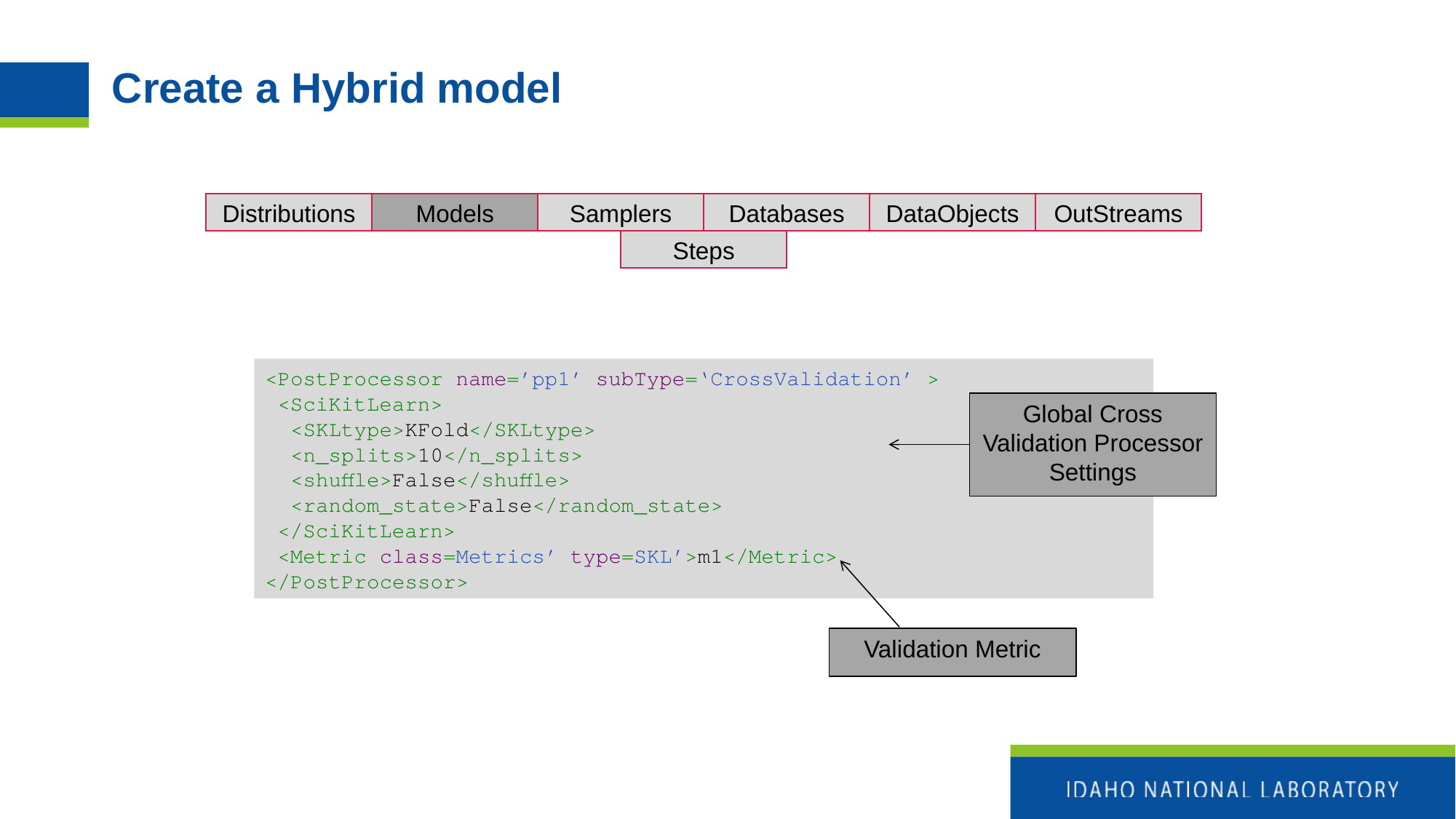

# Create a Hybrid model
Distributions
Models
Samplers
Databases
DataObjects
OutStreams
Steps
<PostProcessor name=’pp1’ subType=‘CrossValidation’ >
 <SciKitLearn>
  <SKLtype>KFold</SKLtype>
  <n_splits>10</n_splits>
  <shuffle>False</shuffle>
  <random_state>False</random_state>
 </SciKitLearn>
 <Metric class=Metrics’ type=SKL’>m1</Metric>
</PostProcessor>
Global Cross Validation Processor Settings
Validation Metric